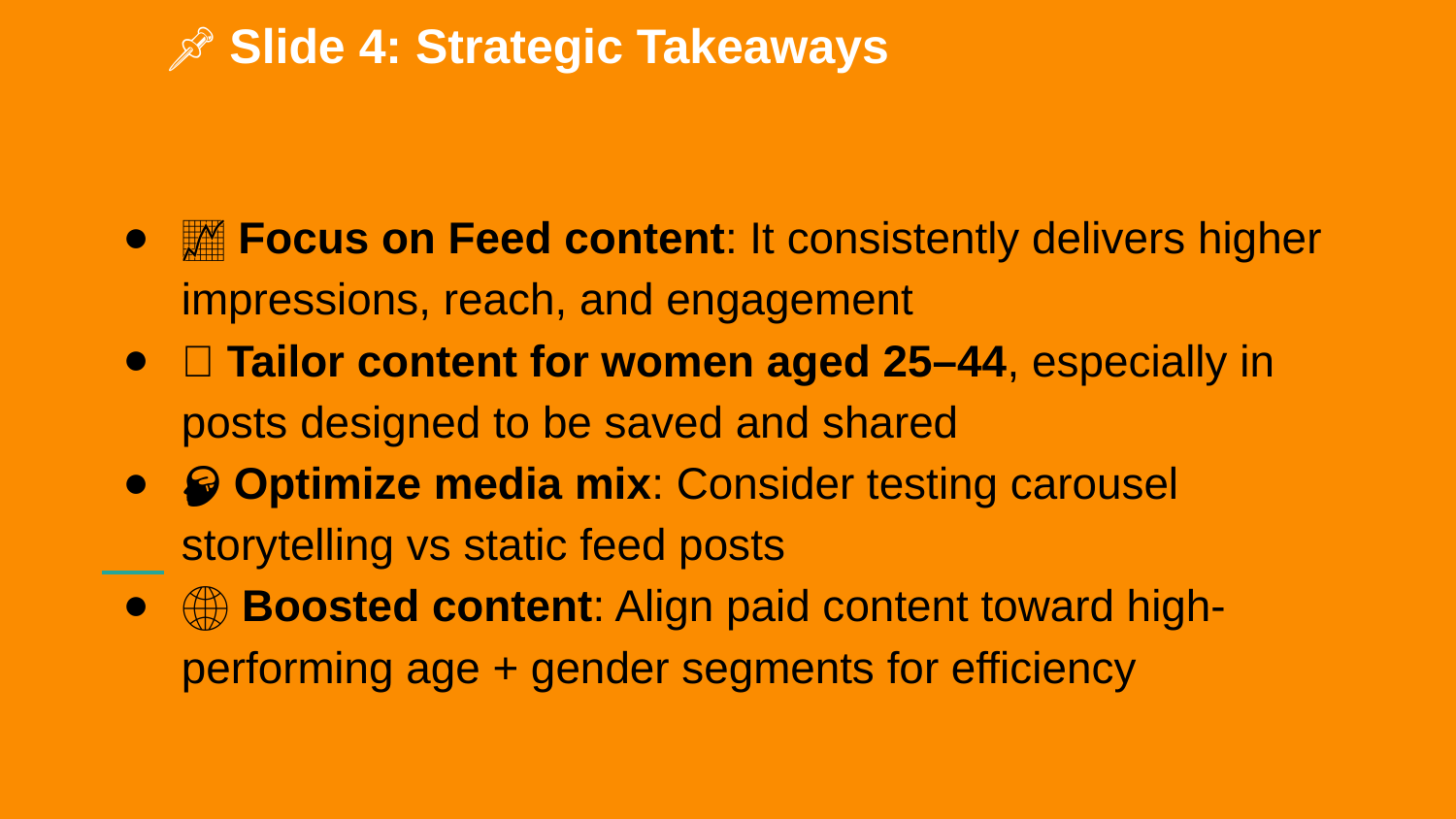

📌 Slide 4: Strategic Takeaways
# 📈 Focus on Feed content: It consistently delivers higher impressions, reach, and engagement
🧭 Tailor content for women aged 25–44, especially in posts designed to be saved and shared
🧠 Optimize media mix: Consider testing carousel storytelling vs static feed posts
🌐 Boosted content: Align paid content toward high-performing age + gender segments for efficiency